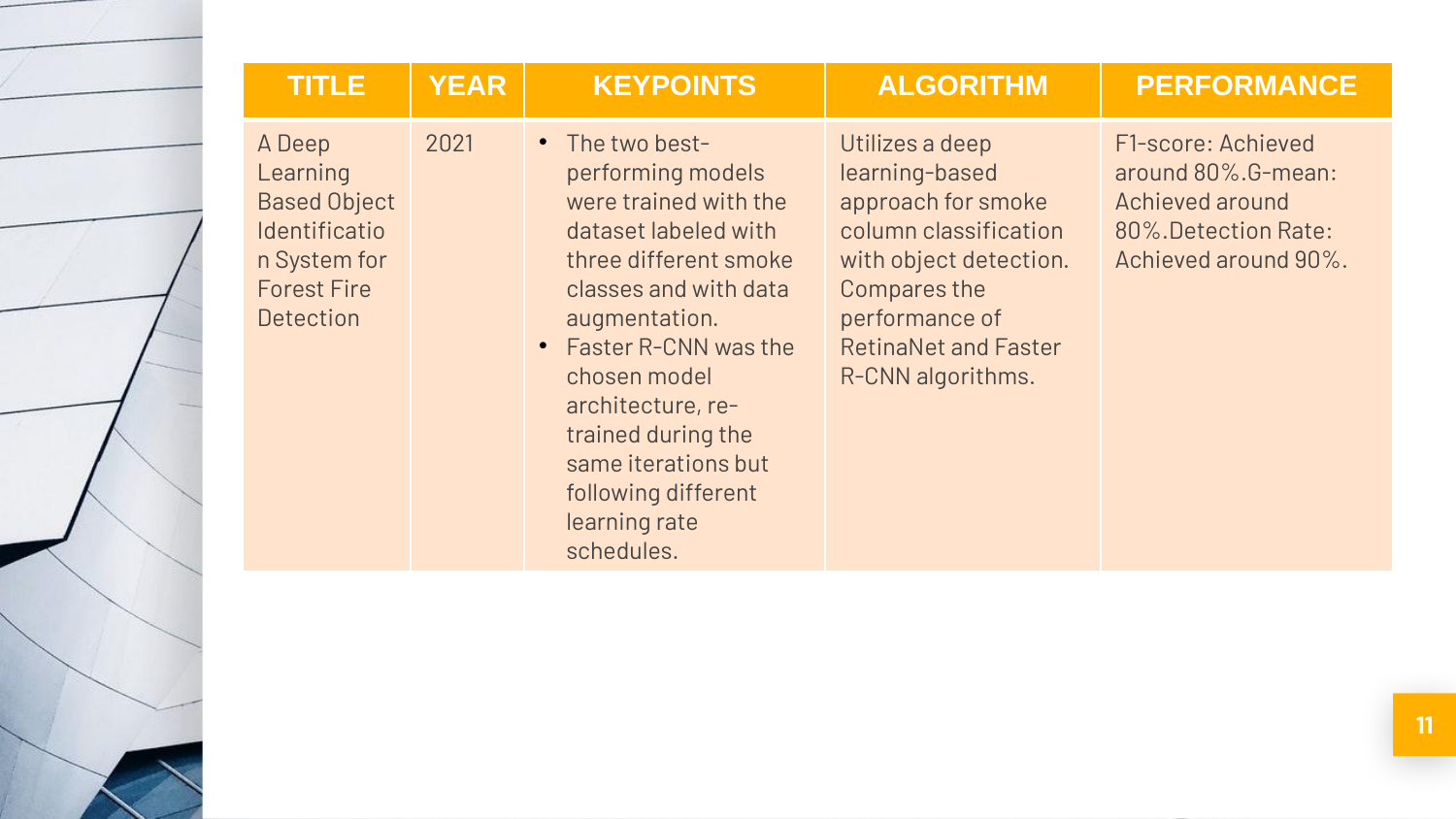

| TITLE | YEAR | KEYPOINTS | ALGORITHM | PERFORMANCE |
| --- | --- | --- | --- | --- |
| A Deep Learning Based Object Identification System for Forest Fire Detection | 2021 | The two best-performing models were trained with the dataset labeled with three different smoke classes and with data augmentation. Faster R-CNN was the chosen model architecture, re-trained during the same iterations but following different learning rate schedules. | Utilizes a deep learning-based approach for smoke column classification with object detection. Compares the performance of RetinaNet and Faster R-CNN algorithms. | F1-score: Achieved around 80%.G-mean: Achieved around 80%.Detection Rate: Achieved around 90%. |
11